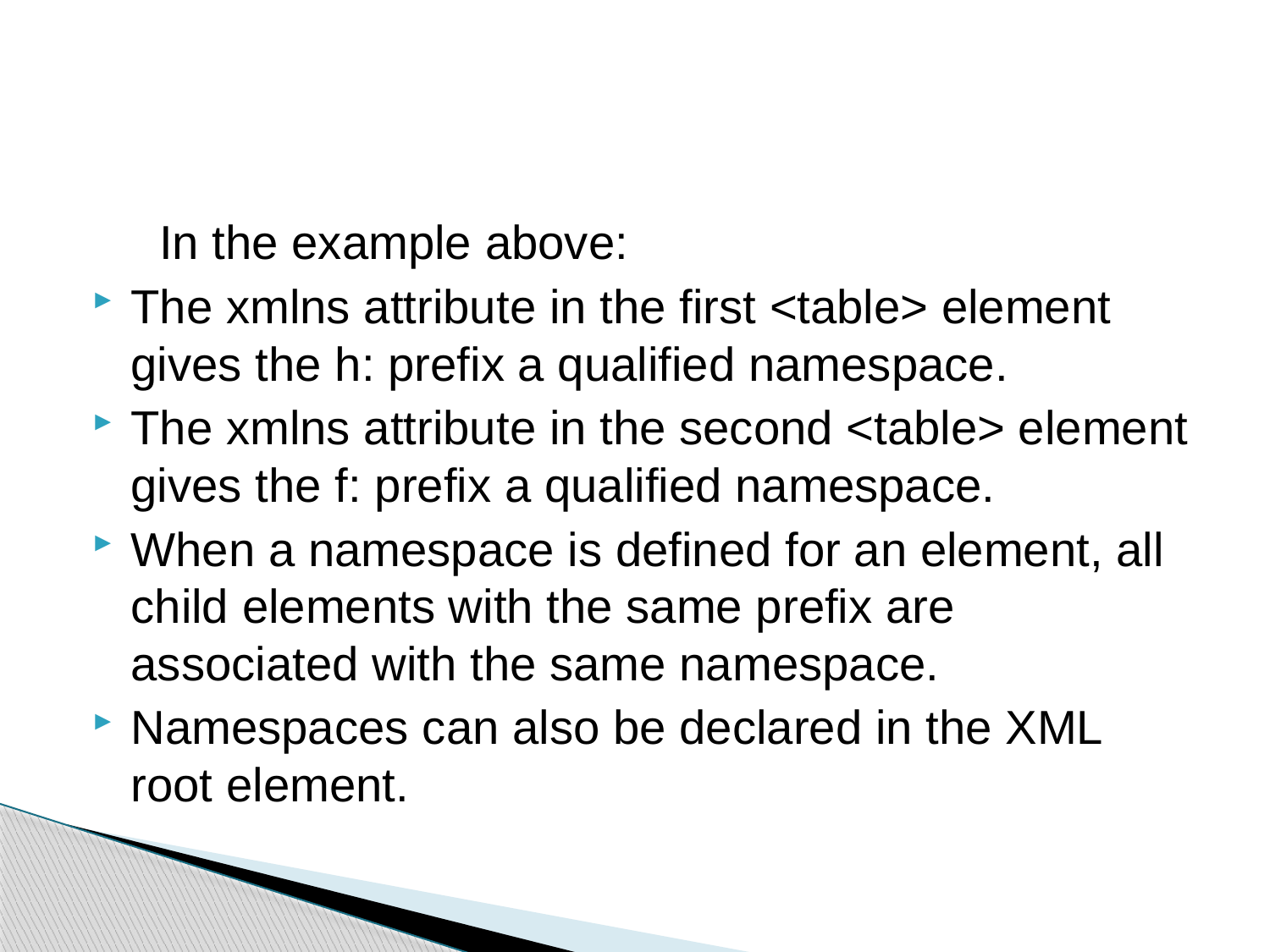

#
     In the example above:
The xmlns attribute in the first <table> element gives the h: prefix a qualified namespace.
The xmlns attribute in the second <table> element gives the f: prefix a qualified namespace.
When a namespace is defined for an element, all child elements with the same prefix are associated with the same namespace.
Namespaces can also be declared in the XML root element.